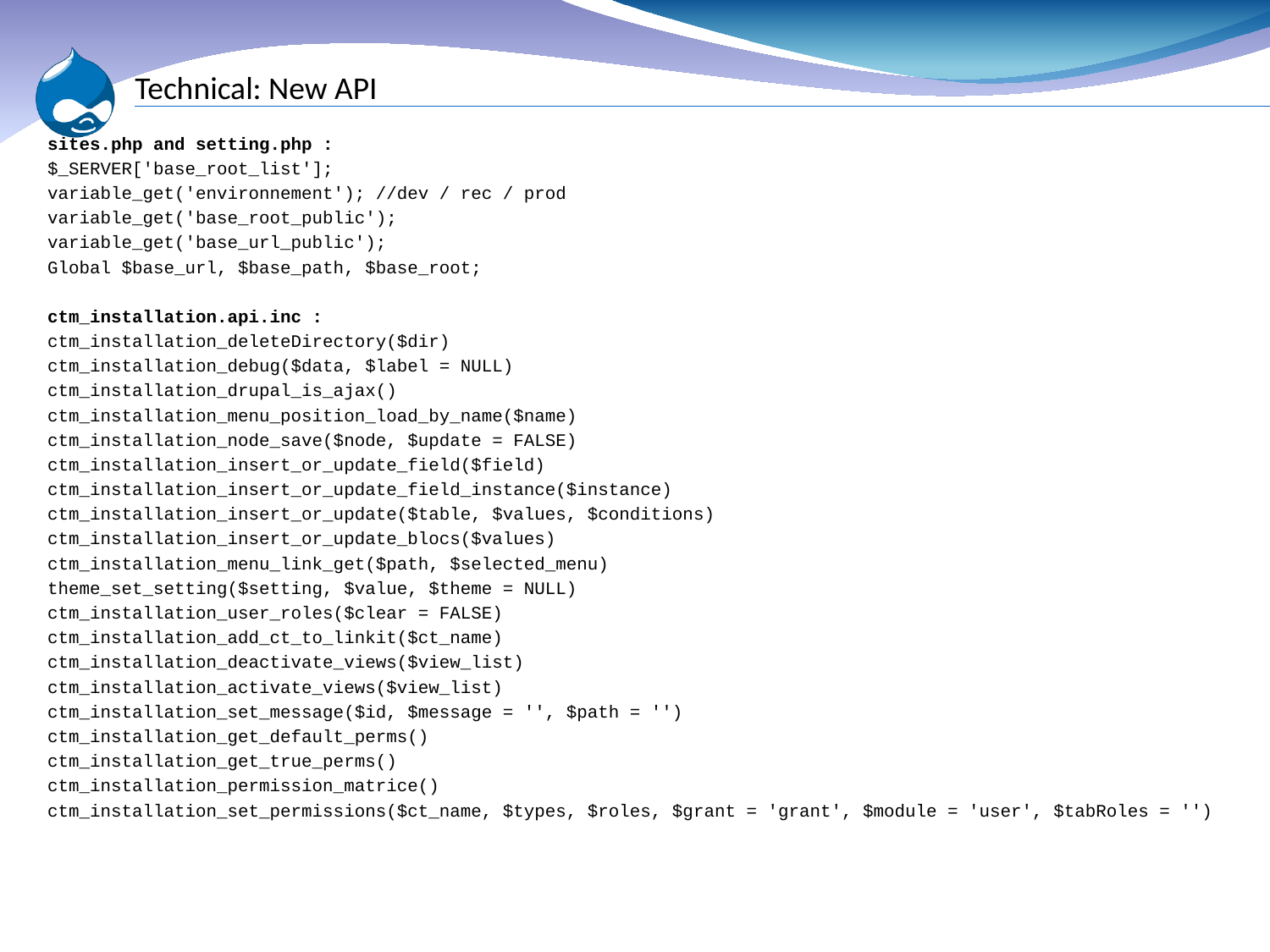

# Technical: New API
sites.php and setting.php :
$_SERVER['base_root_list'];
variable_get('environnement'); //dev / rec / prod
variable_get('base_root_public');
variable_get('base_url_public');
Global $base_url, $base_path, $base_root;

ctm_installation.api.inc :
ctm_installation_deleteDirectory($dir)
ctm_installation_debug($data, $label = NULL)
ctm_installation_drupal_is_ajax()
ctm_installation_menu_position_load_by_name($name)
ctm_installation_node_save($node, $update = FALSE)
ctm_installation_insert_or_update_field($field)
ctm_installation_insert_or_update_field_instance($instance)
ctm_installation_insert_or_update($table, $values, $conditions)
ctm_installation_insert_or_update_blocs($values)
ctm_installation_menu_link_get($path, $selected_menu)
theme_set_setting($setting, $value, $theme = NULL)
ctm_installation_user_roles($clear = FALSE)
ctm_installation_add_ct_to_linkit($ct_name)
ctm_installation_deactivate_views($view_list)
ctm_installation_activate_views($view_list)
ctm_installation_set_message($id, $message = '', $path = '')
ctm_installation_get_default_perms()
ctm_installation_get_true_perms()
ctm_installation_permission_matrice()
ctm_installation_set_permissions($ct_name, $types, $roles, $grant = 'grant', $module = 'user', $tabRoles = '')